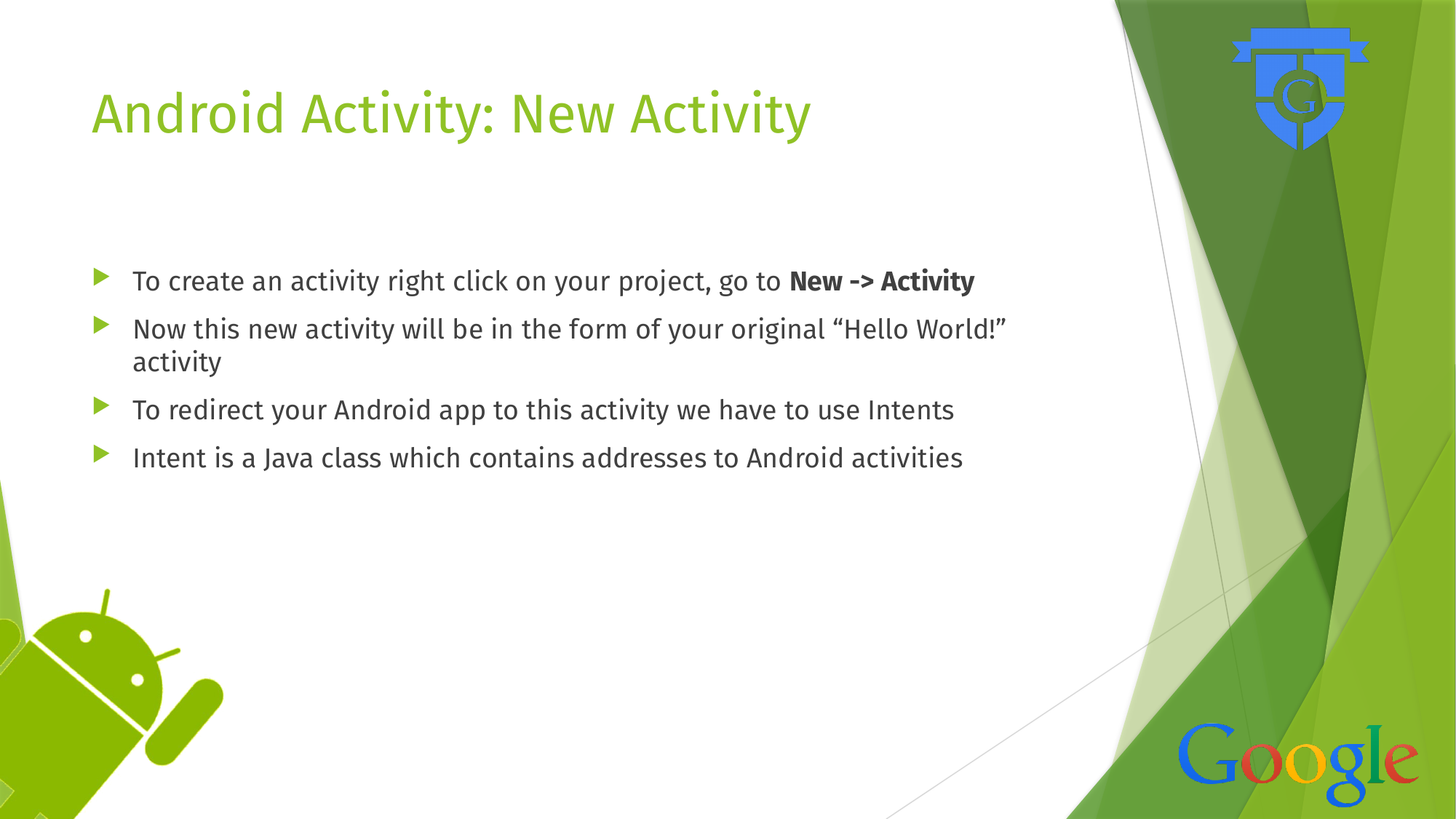

# Android Activity: New Activity
To create an activity right click on your project, go to New -> Activity
Now this new activity will be in the form of your original “Hello World!” activity
To redirect your Android app to this activity we have to use Intents
Intent is a Java class which contains addresses to Android activities